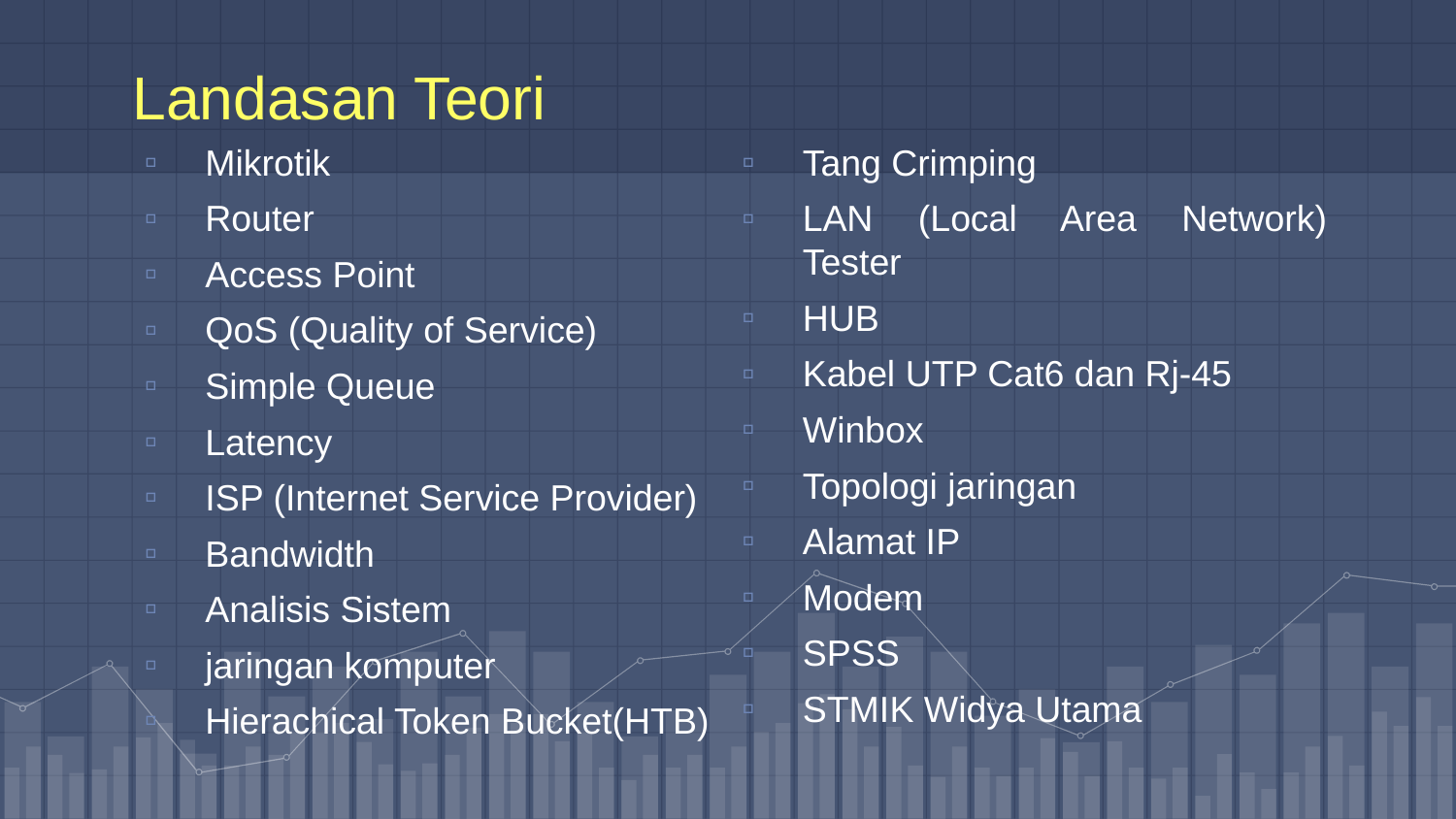

# Landasan Teori
Mikrotik
Router
Access Point
QoS (Quality of Service)
Simple Queue
Latency
ISP (Internet Service Provider)
Bandwidth
Analisis Sistem
jaringan komputer
Hierachical Token Bucket(HTB)
Tang Crimping
LAN (Local Area Network) Tester
HUB
Kabel UTP Cat6 dan Rj-45
Winbox
Topologi jaringan
Alamat IP
Modem
SPSS
STMIK Widya Utama